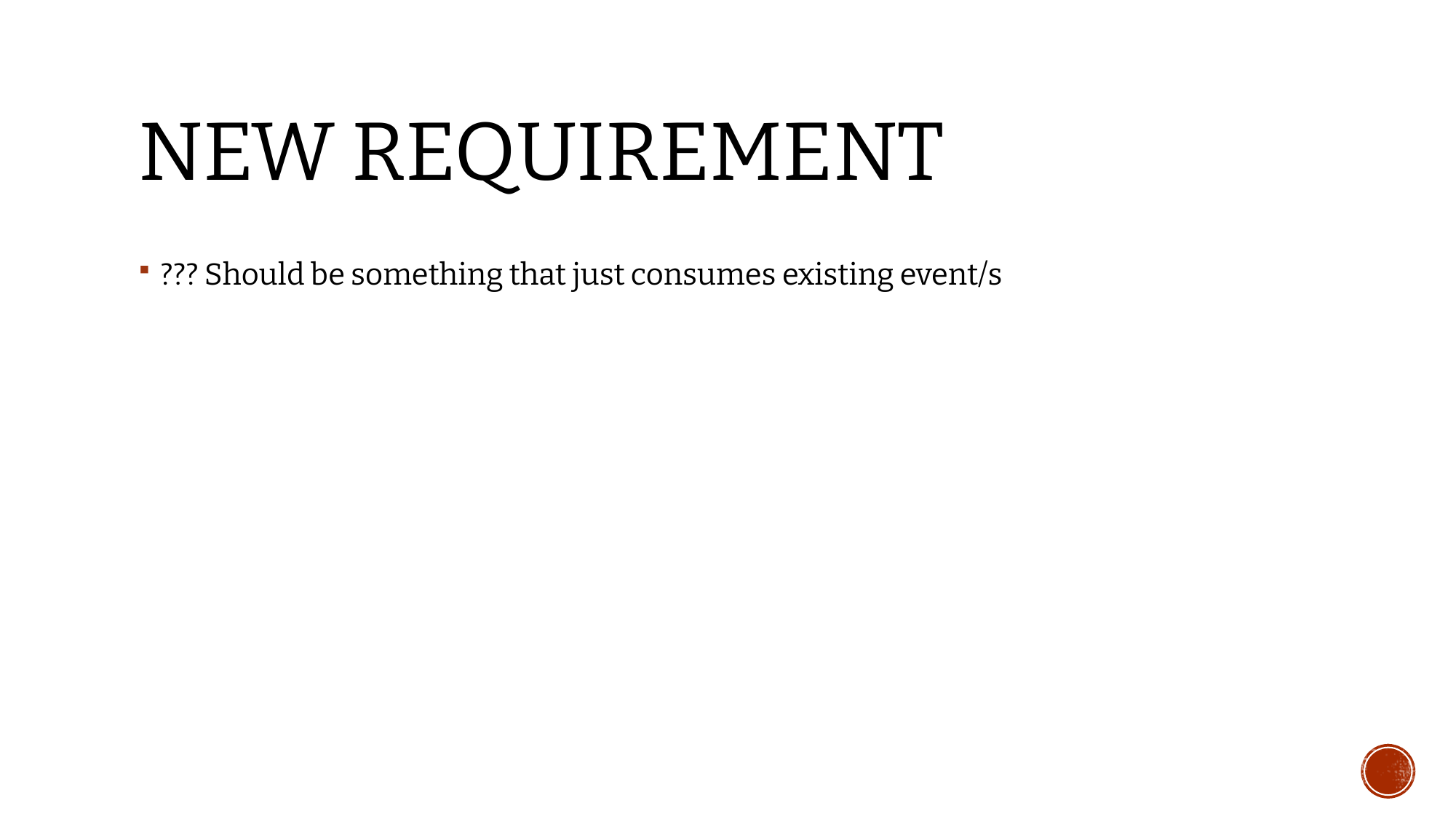

# New requirement
??? Should be something that just consumes existing event/s